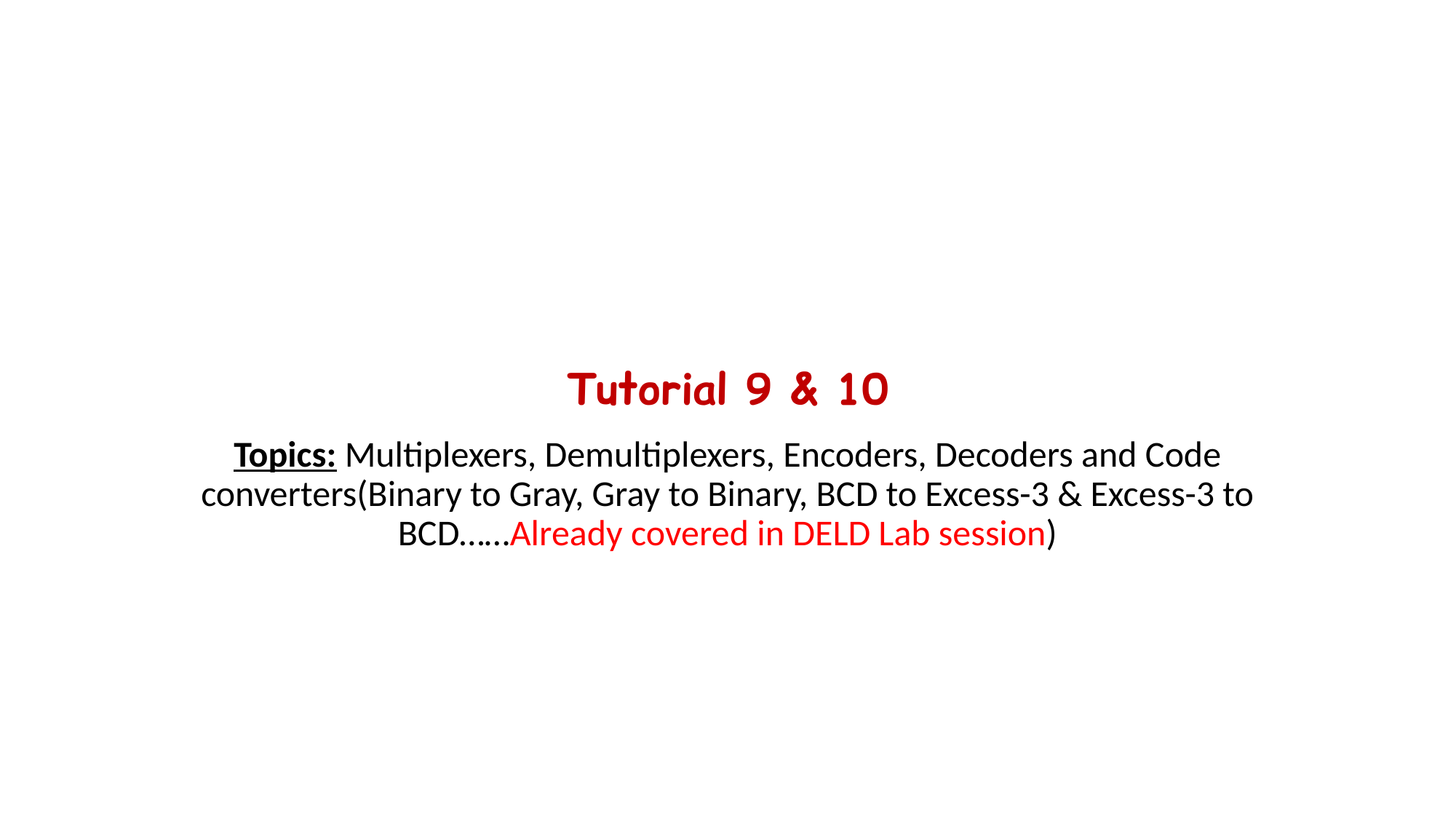

# Tutorial 9 & 10
Topics: Multiplexers, Demultiplexers, Encoders, Decoders and Code converters(Binary to Gray, Gray to Binary, BCD to Excess-3 & Excess-3 to BCD……Already covered in DELD Lab session)